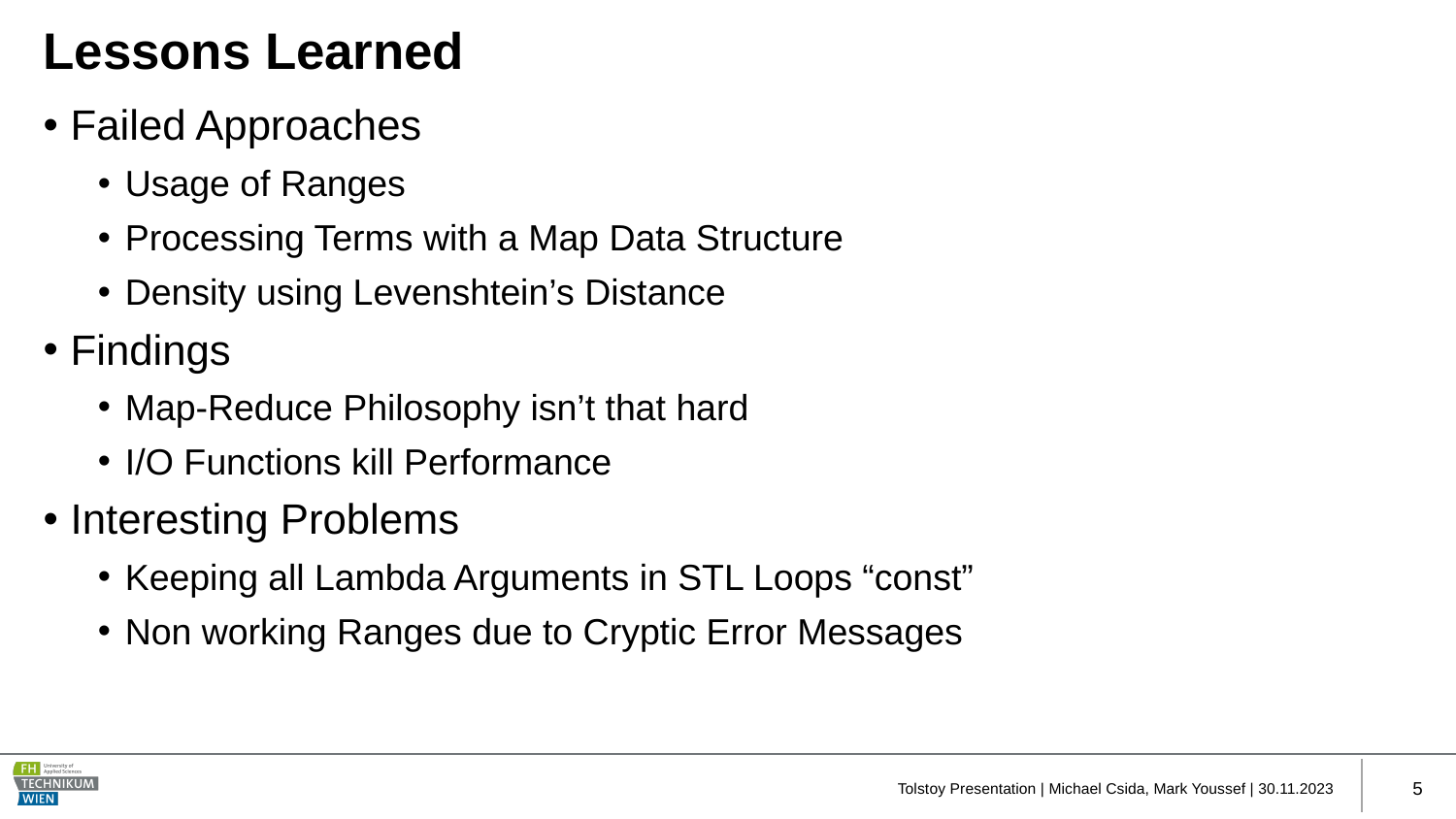

# Lessons Learned
Failed Approaches
Usage of Ranges
Processing Terms with a Map Data Structure
Density using Levenshtein’s Distance
Findings
Map-Reduce Philosophy isn’t that hard
I/O Functions kill Performance
Interesting Problems
Keeping all Lambda Arguments in STL Loops “const”
Non working Ranges due to Cryptic Error Messages
Tolstoy Presentation | Michael Csida, Mark Youssef | 30.11.2023
5